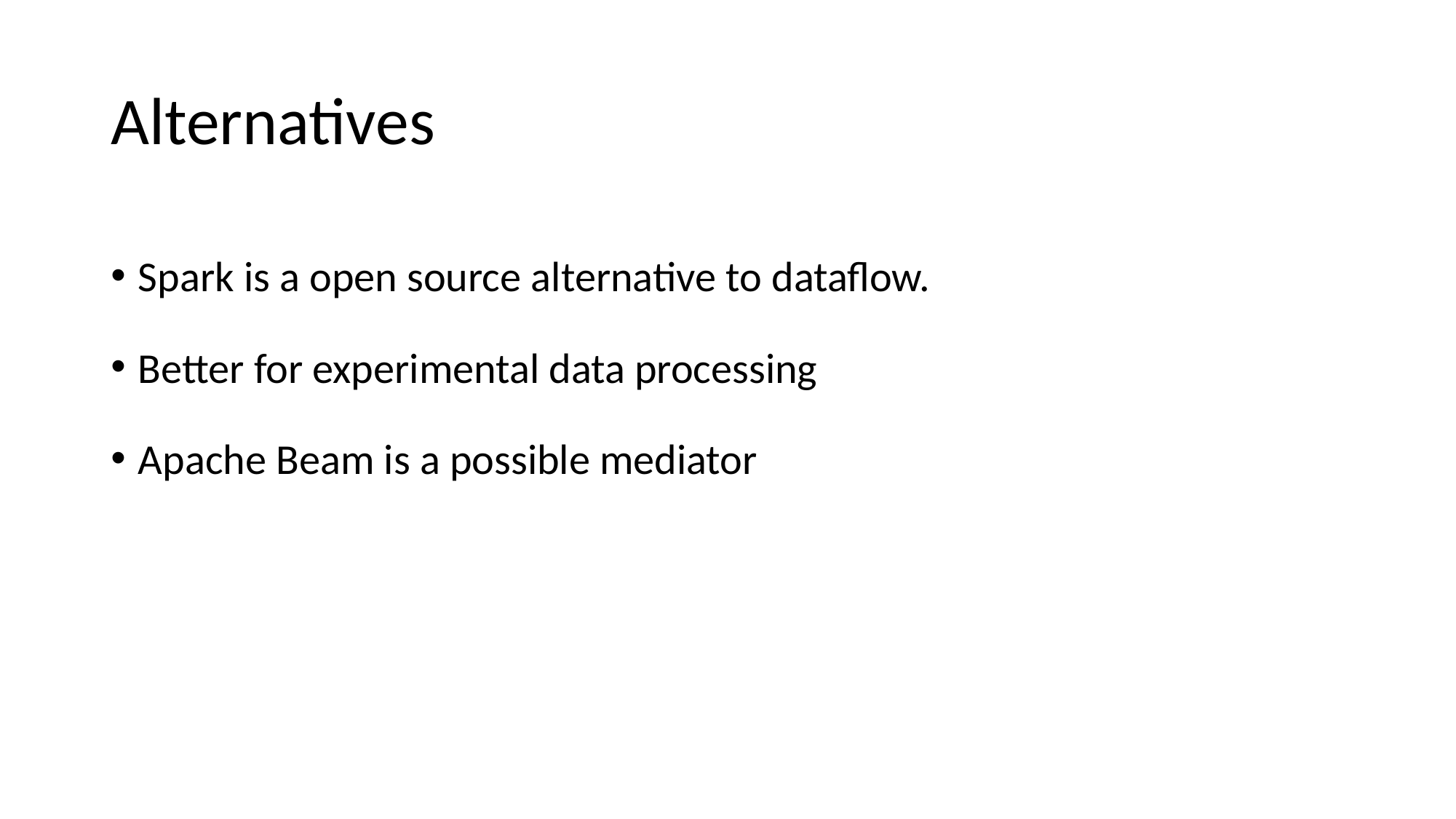

# Alternatives
Spark is a open source alternative to dataflow.
Better for experimental data processing
Apache Beam is a possible mediator